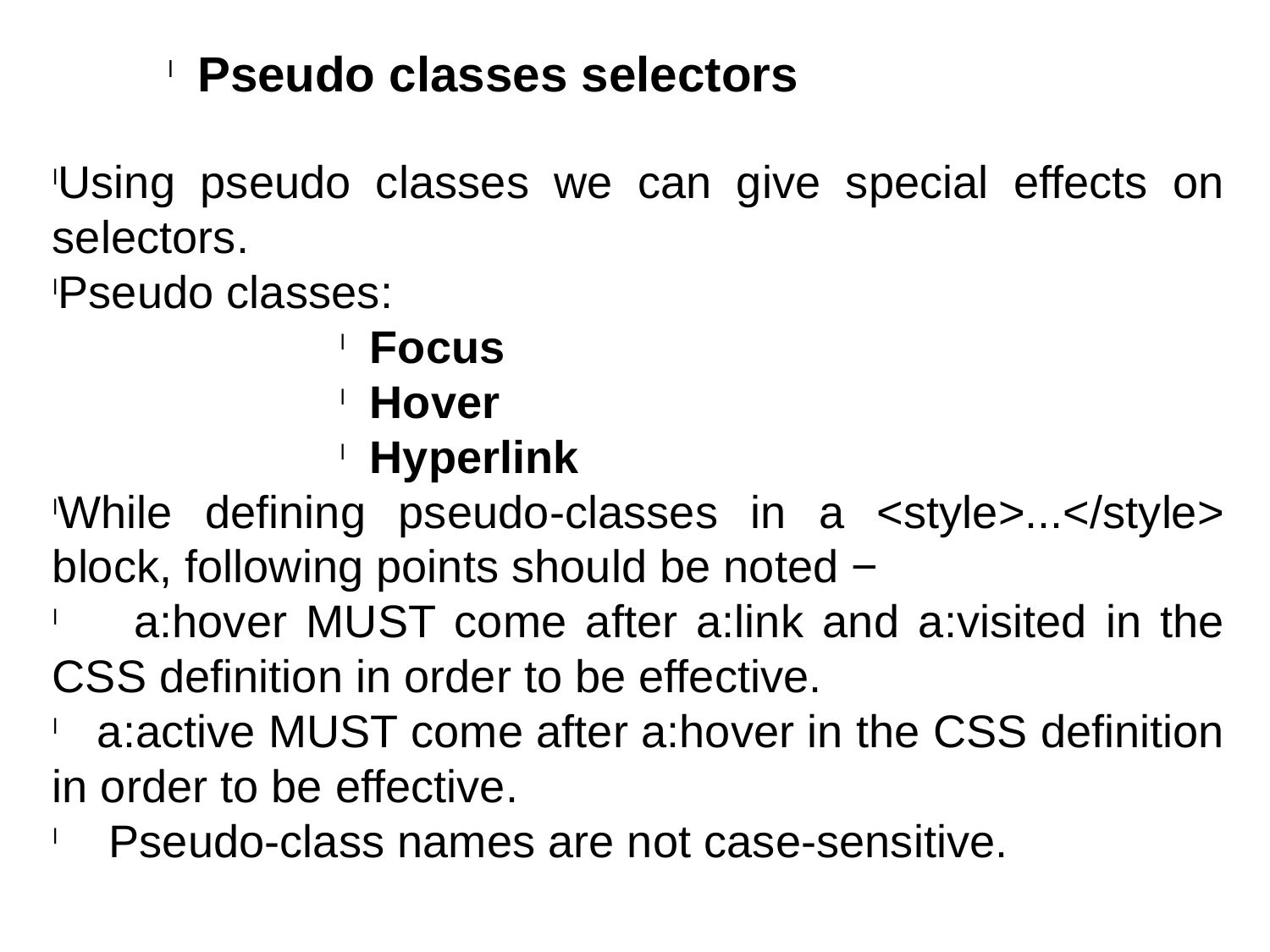

Pseudo classes selectors

Using pseudo classes we can give special effects on selectors.
Pseudo classes:
Focus
Hover
Hyperlink
While defining pseudo-classes in a <style>...</style> block, following points should be noted −
    a:hover MUST come after a:link and a:visited in the CSS definition in order to be effective.
   a:active MUST come after a:hover in the CSS definition in order to be effective.
    Pseudo-class names are not case-sensitive.